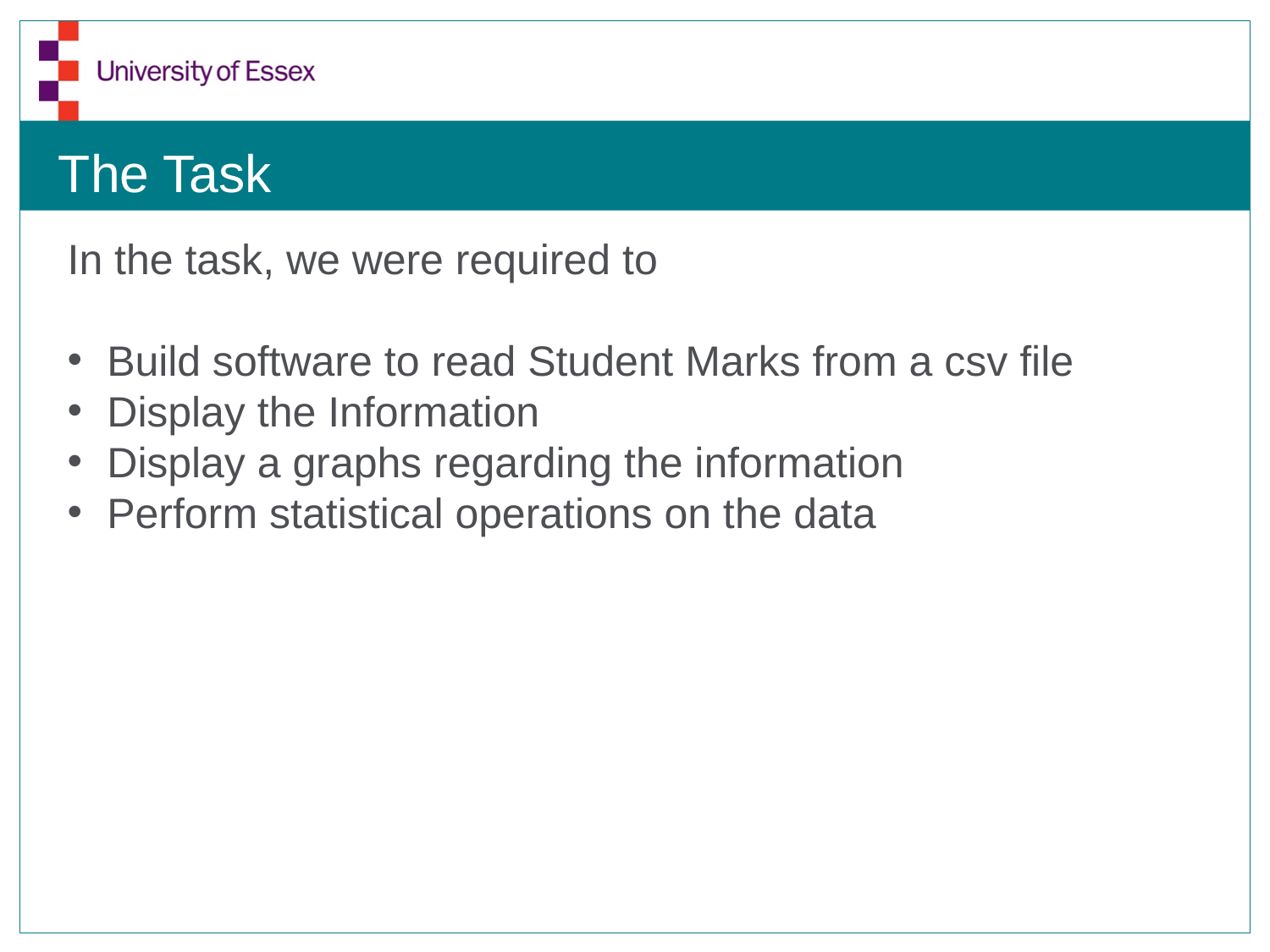

# The Task
In the task, we were required to

Build software to read Student Marks from a csv file
Display the Information
Display a graphs regarding the information
Perform statistical operations on the data